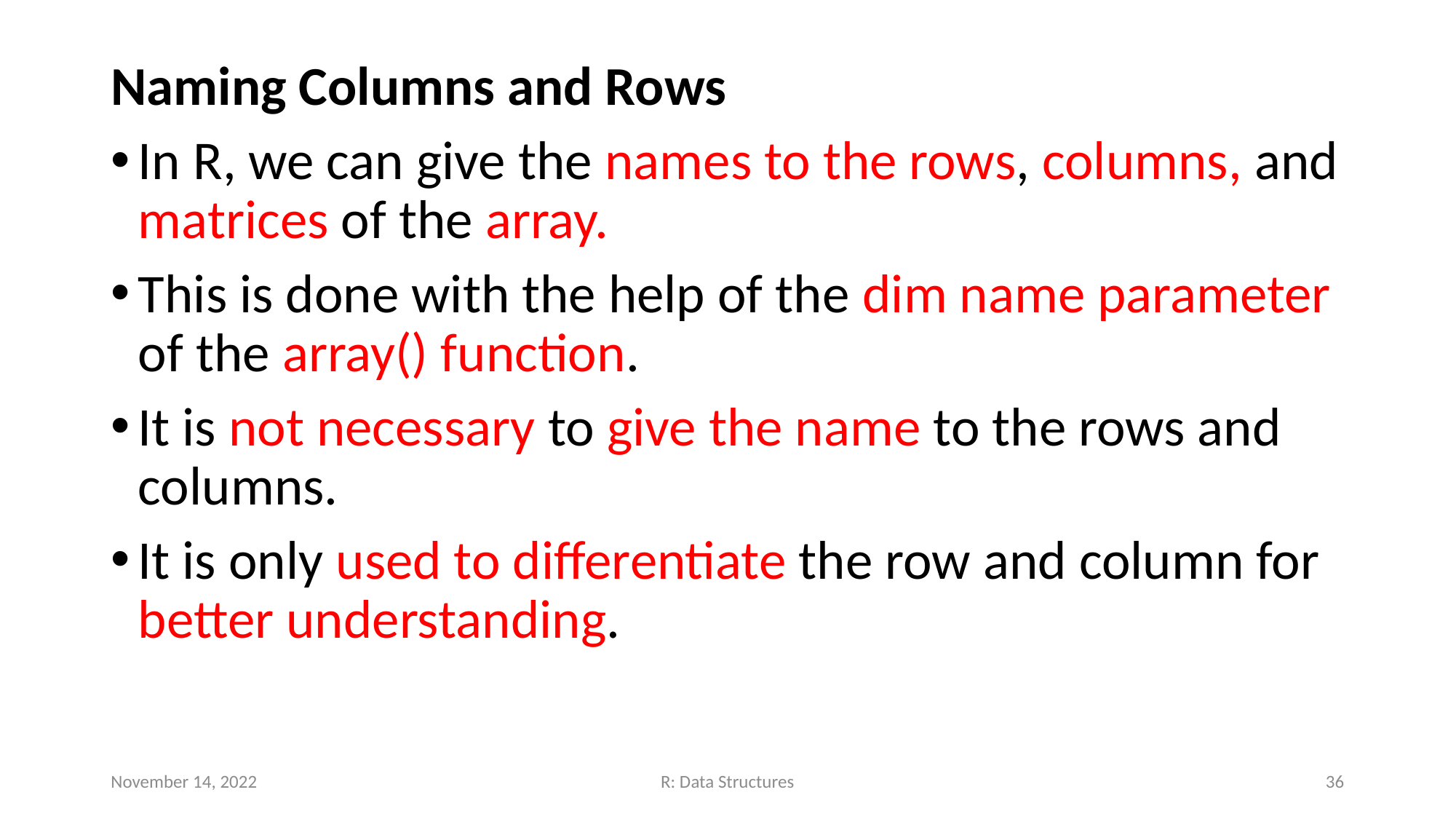

Naming Columns and Rows
In R, we can give the names to the rows, columns, and matrices of the array.
This is done with the help of the dim name parameter of the array() function.
It is not necessary to give the name to the rows and columns.
It is only used to differentiate the row and column for better understanding.

November 14, 2022
R: Data Structures
36